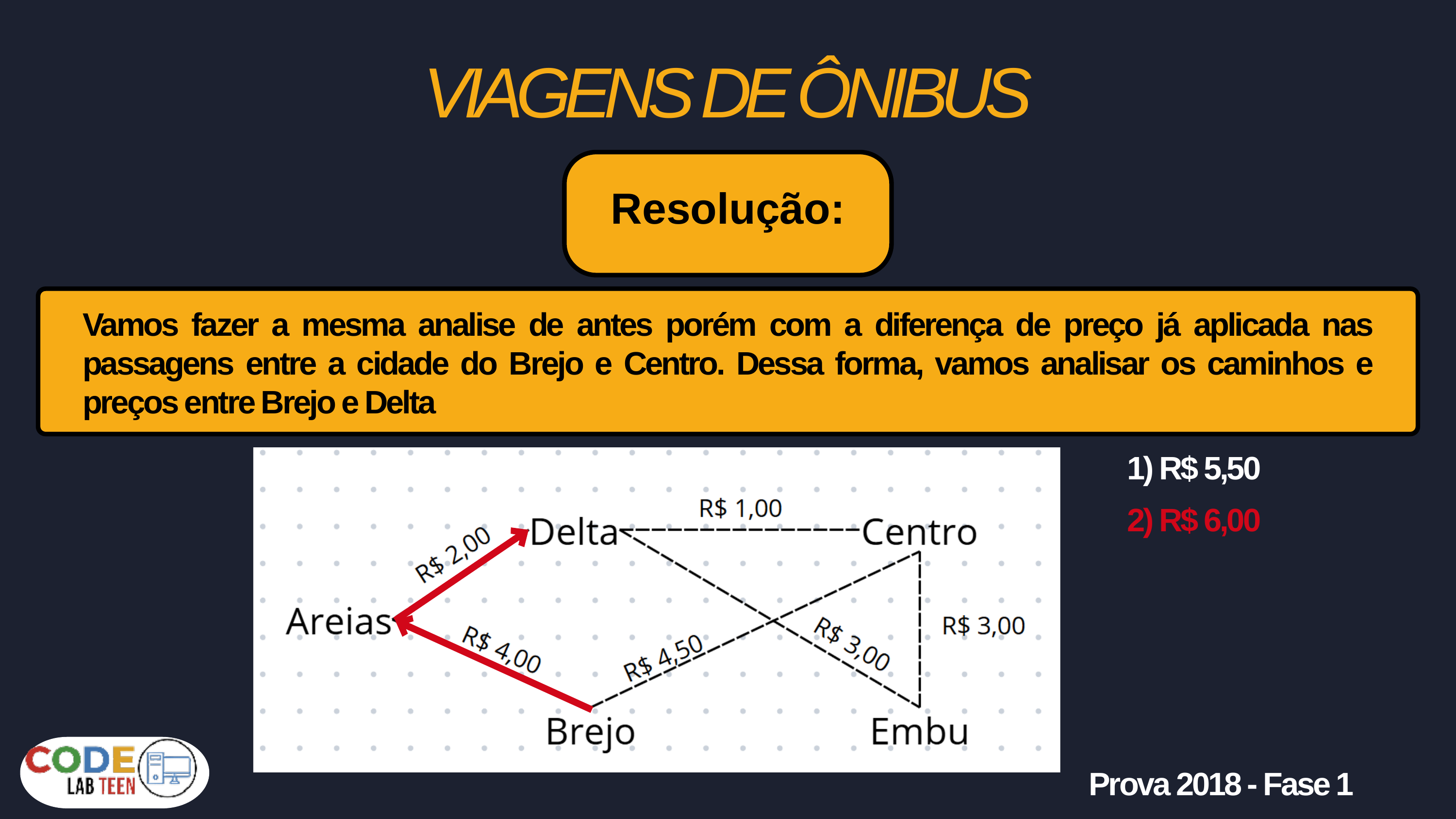

VIAGENS DE ÔNIBUS

Resolução:

Vamos fazer a mesma analise de antes porém com a diferença de preço já aplicada nas passagens entre a cidade do Brejo e Centro. Dessa forma, vamos analisar os caminhos e preços entre Brejo e Delta
1) R$ 5,50

2) R$ 6,00

Prova 2018 - Fase 1